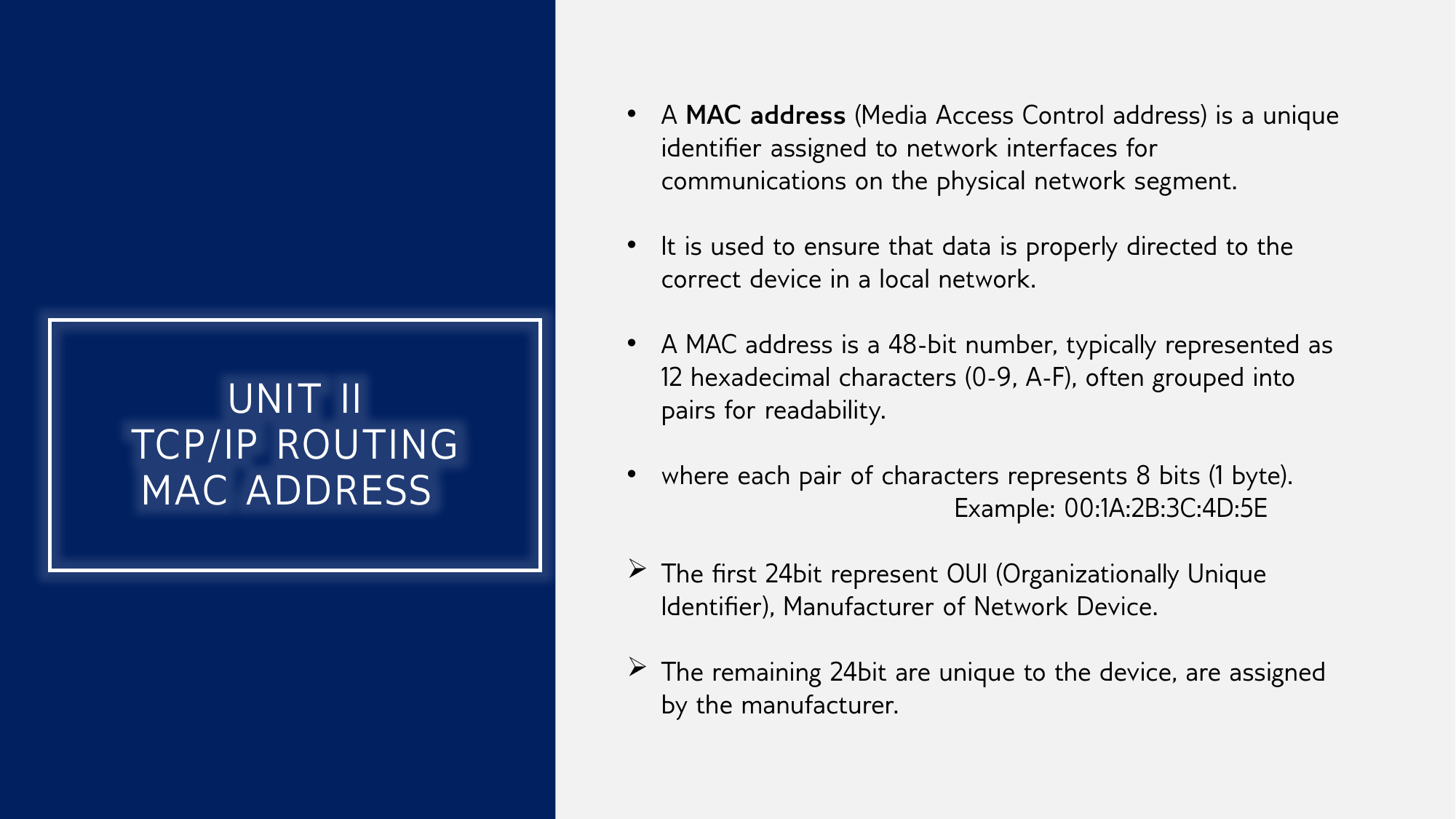

A MAC address (Media Access Control address) is a unique identifier assigned to network interfaces for communications on the physical network segment.

It is used to ensure that data is properly directed to the correct device in a local network.

A MAC address is a 48-bit number, typically represented as 12 hexadecimal characters (0-9, A-F), often grouped into pairs for readability.

where each pair of characters represents 8 bits (1 byte).
			Example: 00:1A:2B:3C:4D:5E

The first 24bit represent OUI (Organizationally Unique Identifier), Manufacturer of Network Device.

The remaining 24bit are unique to the device, are assigned by the manufacturer.
UNIT II
TCP/IP ROUTING
MAC ADDRESS